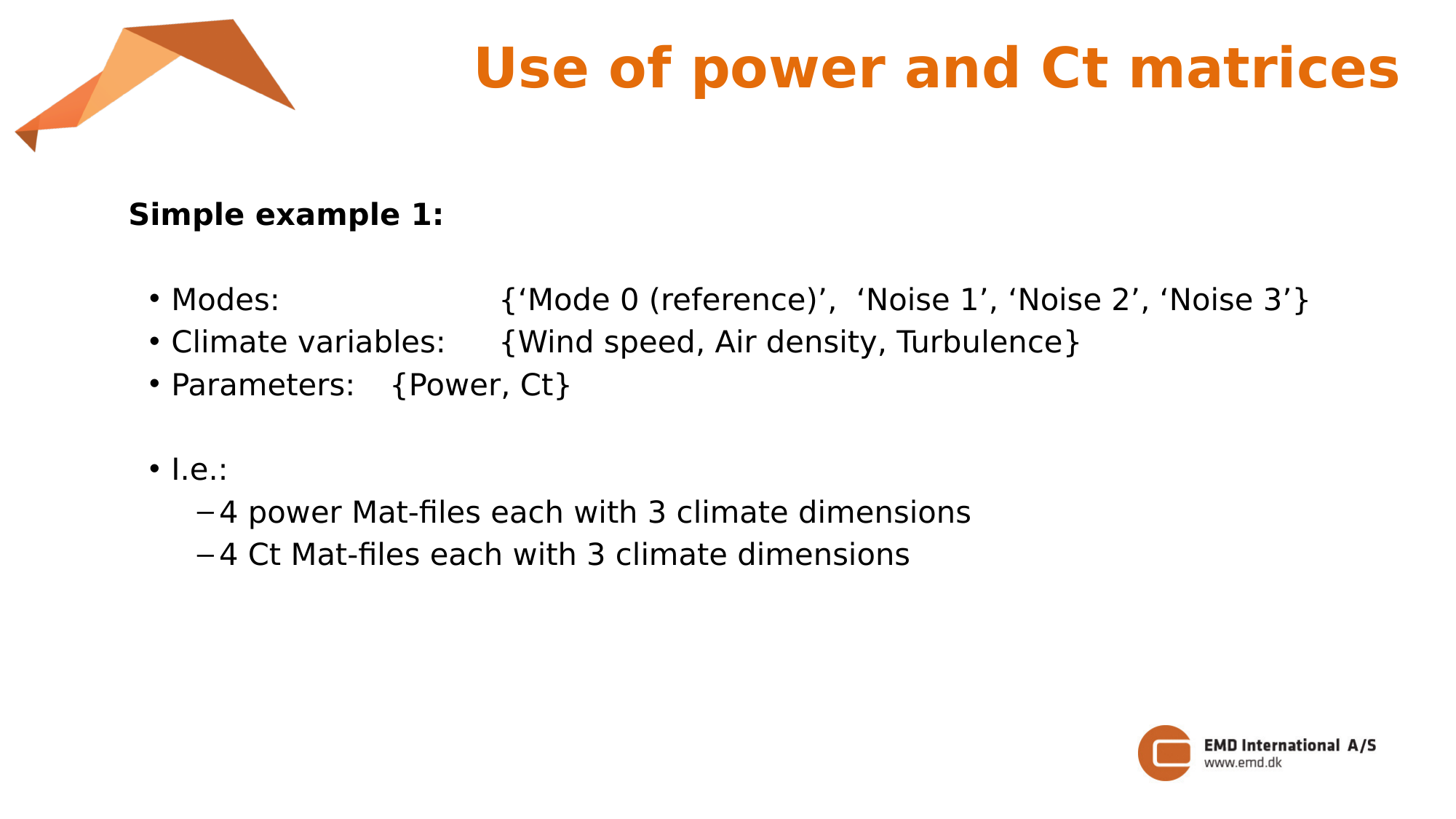

Use of power and Ct matrices
Simple example 1:

Modes: 		{‘Mode 0 (reference)’,  ‘Noise 1’, ‘Noise 2’, ‘Noise 3’}
Climate variables:	{Wind speed, Air density, Turbulence}
Parameters:	{Power, Ct}

I.e.:
4 power Mat-files each with 3 climate dimensions
4 Ct Mat-files each with 3 climate dimensions